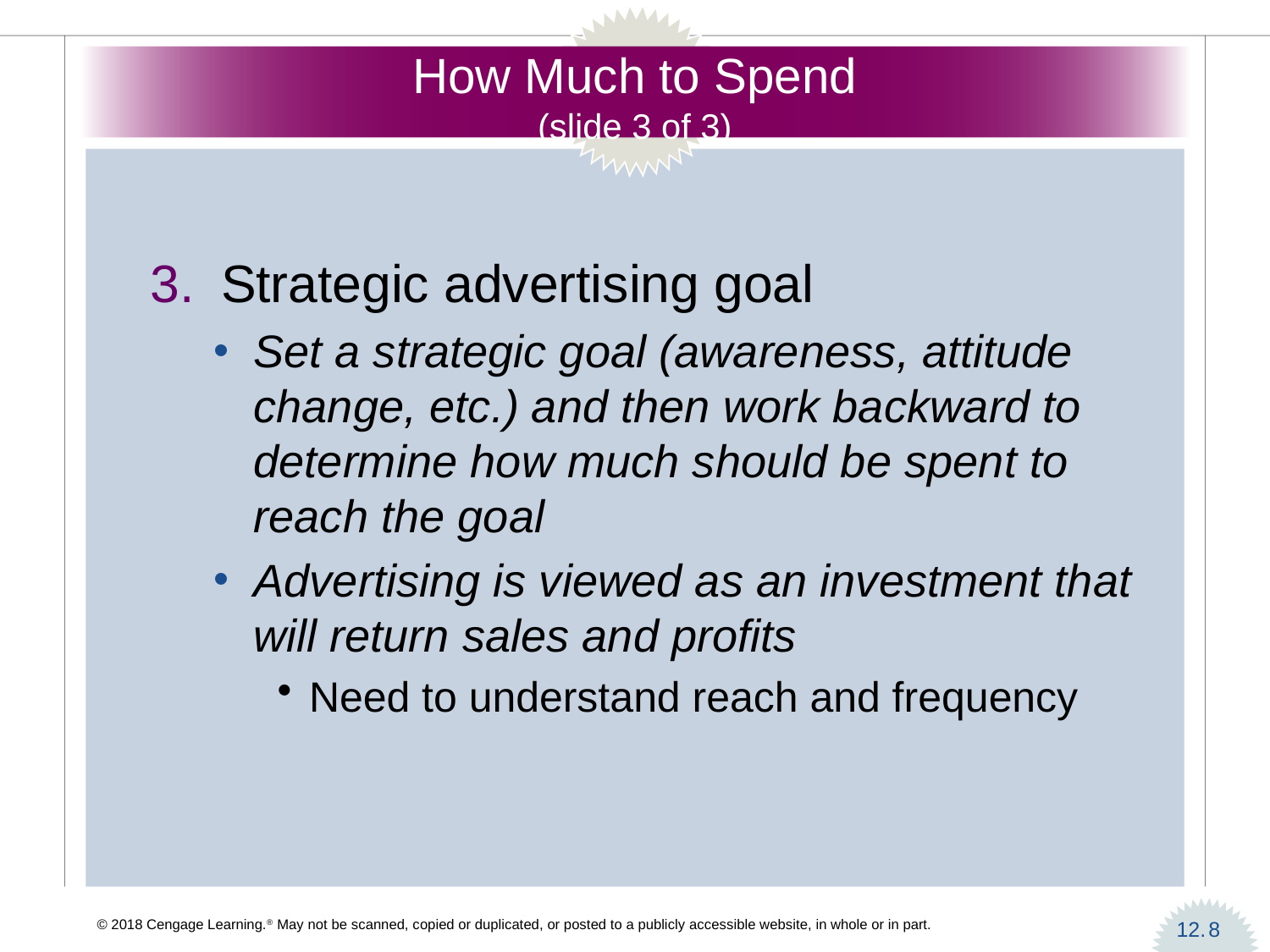

# How Much to Spend (slide 3 of 3)
Strategic advertising goal
Set a strategic goal (awareness, attitude change, etc.) and then work backward to determine how much should be spent to reach the goal
Advertising is viewed as an investment that will return sales and profits
Need to understand reach and frequency
8